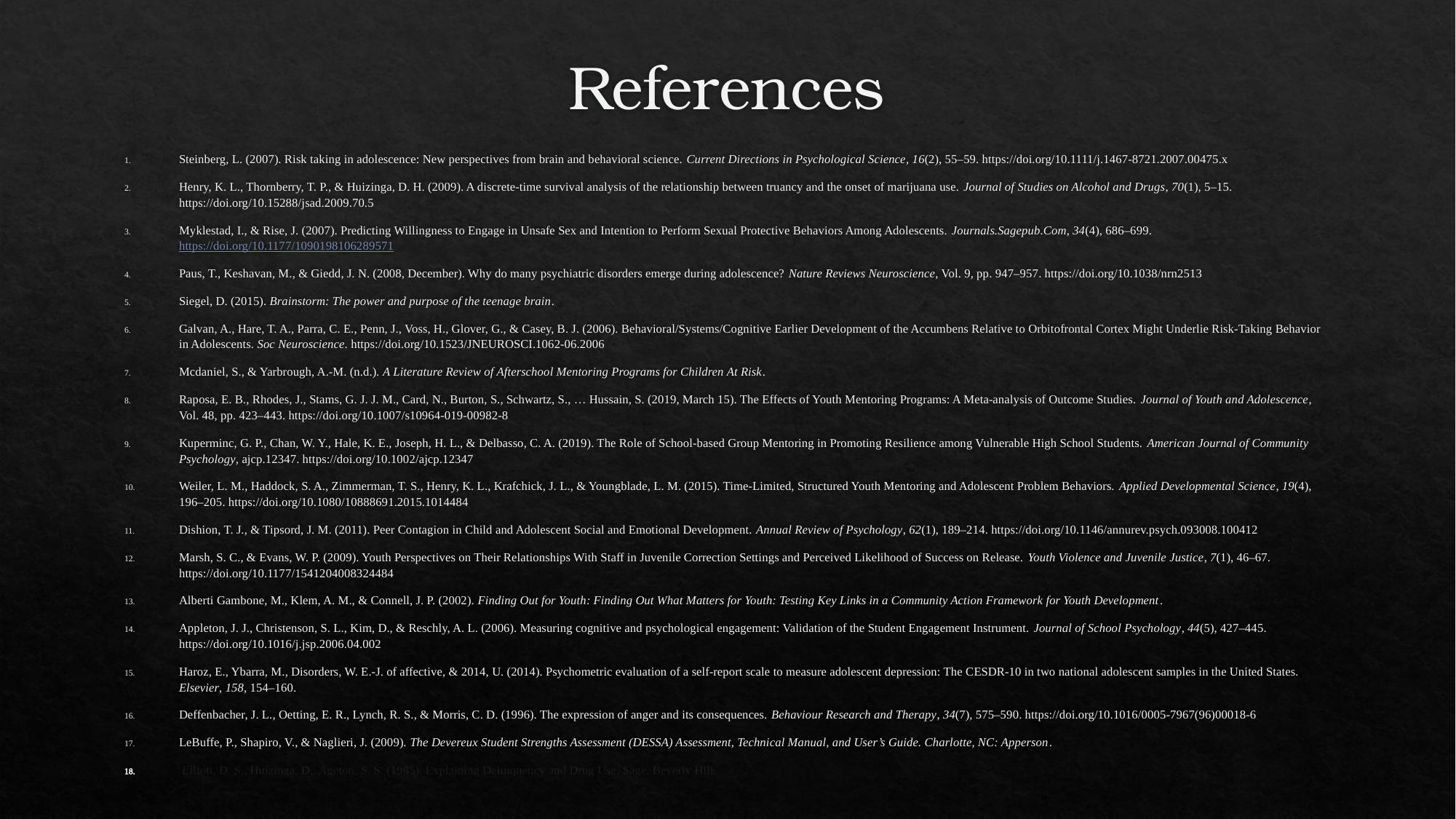

# References
Steinberg, L. (2007). Risk taking in adolescence: New perspectives from brain and behavioral science. Current Directions in Psychological Science, 16(2), 55–59. https://doi.org/10.1111/j.1467-8721.2007.00475.x
Henry, K. L., Thornberry, T. P., & Huizinga, D. H. (2009). A discrete-time survival analysis of the relationship between truancy and the onset of marijuana use. Journal of Studies on Alcohol and Drugs, 70(1), 5–15. https://doi.org/10.15288/jsad.2009.70.5
Myklestad, I., & Rise, J. (2007). Predicting Willingness to Engage in Unsafe Sex and Intention to Perform Sexual Protective Behaviors Among Adolescents. Journals.Sagepub.Com, 34(4), 686–699. https://doi.org/10.1177/1090198106289571
Paus, T., Keshavan, M., & Giedd, J. N. (2008, December). Why do many psychiatric disorders emerge during adolescence? Nature Reviews Neuroscience, Vol. 9, pp. 947–957. https://doi.org/10.1038/nrn2513
Siegel, D. (2015). Brainstorm: The power and purpose of the teenage brain.
Galvan, A., Hare, T. A., Parra, C. E., Penn, J., Voss, H., Glover, G., & Casey, B. J. (2006). Behavioral/Systems/Cognitive Earlier Development of the Accumbens Relative to Orbitofrontal Cortex Might Underlie Risk-Taking Behavior in Adolescents. Soc Neuroscience. https://doi.org/10.1523/JNEUROSCI.1062-06.2006
Mcdaniel, S., & Yarbrough, A.-M. (n.d.). A Literature Review of Afterschool Mentoring Programs for Children At Risk.
Raposa, E. B., Rhodes, J., Stams, G. J. J. M., Card, N., Burton, S., Schwartz, S., … Hussain, S. (2019, March 15). The Effects of Youth Mentoring Programs: A Meta-analysis of Outcome Studies. Journal of Youth and Adolescence, Vol. 48, pp. 423–443. https://doi.org/10.1007/s10964-019-00982-8
Kuperminc, G. P., Chan, W. Y., Hale, K. E., Joseph, H. L., & Delbasso, C. A. (2019). The Role of School-based Group Mentoring in Promoting Resilience among Vulnerable High School Students. American Journal of Community Psychology, ajcp.12347. https://doi.org/10.1002/ajcp.12347
Weiler, L. M., Haddock, S. A., Zimmerman, T. S., Henry, K. L., Krafchick, J. L., & Youngblade, L. M. (2015). Time-Limited, Structured Youth Mentoring and Adolescent Problem Behaviors. Applied Developmental Science, 19(4), 196–205. https://doi.org/10.1080/10888691.2015.1014484
Dishion, T. J., & Tipsord, J. M. (2011). Peer Contagion in Child and Adolescent Social and Emotional Development. Annual Review of Psychology, 62(1), 189–214. https://doi.org/10.1146/annurev.psych.093008.100412
Marsh, S. C., & Evans, W. P. (2009). Youth Perspectives on Their Relationships With Staff in Juvenile Correction Settings and Perceived Likelihood of Success on Release. Youth Violence and Juvenile Justice, 7(1), 46–67. https://doi.org/10.1177/1541204008324484
Alberti Gambone, M., Klem, A. M., & Connell, J. P. (2002). Finding Out for Youth: Finding Out What Matters for Youth: Testing Key Links in a Community Action Framework for Youth Development.
Appleton, J. J., Christenson, S. L., Kim, D., & Reschly, A. L. (2006). Measuring cognitive and psychological engagement: Validation of the Student Engagement Instrument. Journal of School Psychology, 44(5), 427–445. https://doi.org/10.1016/j.jsp.2006.04.002
Haroz, E., Ybarra, M., Disorders, W. E.-J. of affective, & 2014, U. (2014). Psychometric evaluation of a self-report scale to measure adolescent depression: The CESDR-10 in two national adolescent samples in the United States. Elsevier, 158, 154–160.
Deffenbacher, J. L., Oetting, E. R., Lynch, R. S., & Morris, C. D. (1996). The expression of anger and its consequences. Behaviour Research and Therapy, 34(7), 575–590. https://doi.org/10.1016/0005-7967(96)00018-6
LeBuffe, P., Shapiro, V., & Naglieri, J. (2009). The Devereux Student Strengths Assessment (DESSA) Assessment, Technical Manual, and User’s Guide. Charlotte, NC: Apperson.
 Elliott, D. S., Huizinga, D., Ageton, S. S. (1985). Explaining Delinquency and Drug Use. Sage, Beverly Hills.